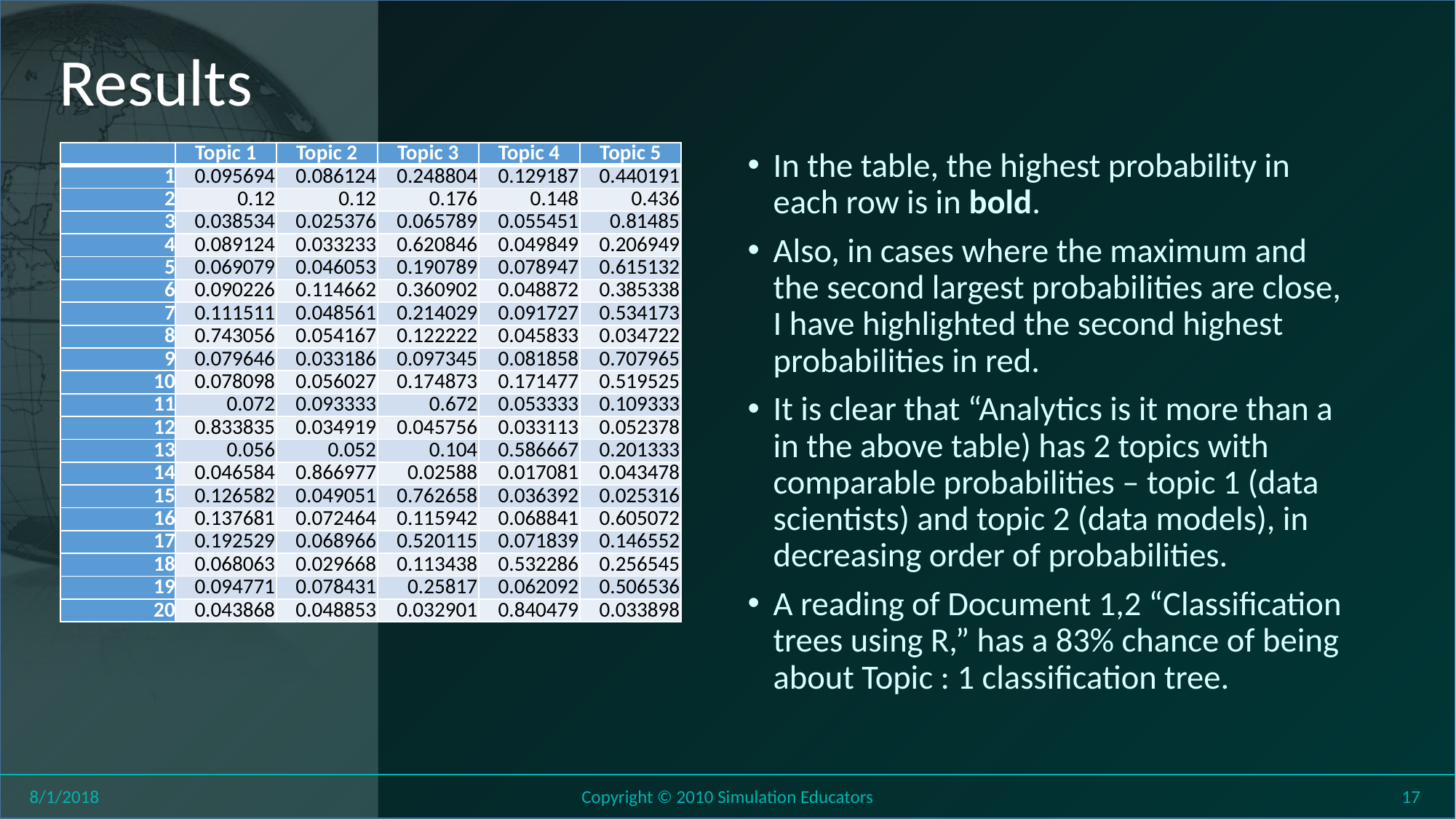

# Results
|  | Topic 1 | Topic 2 | Topic 3 | Topic 4 | Topic 5 |
| --- | --- | --- | --- | --- | --- |
| 1 | 0.095694 | 0.086124 | 0.248804 | 0.129187 | 0.440191 |
| 2 | 0.12 | 0.12 | 0.176 | 0.148 | 0.436 |
| 3 | 0.038534 | 0.025376 | 0.065789 | 0.055451 | 0.81485 |
| 4 | 0.089124 | 0.033233 | 0.620846 | 0.049849 | 0.206949 |
| 5 | 0.069079 | 0.046053 | 0.190789 | 0.078947 | 0.615132 |
| 6 | 0.090226 | 0.114662 | 0.360902 | 0.048872 | 0.385338 |
| 7 | 0.111511 | 0.048561 | 0.214029 | 0.091727 | 0.534173 |
| 8 | 0.743056 | 0.054167 | 0.122222 | 0.045833 | 0.034722 |
| 9 | 0.079646 | 0.033186 | 0.097345 | 0.081858 | 0.707965 |
| 10 | 0.078098 | 0.056027 | 0.174873 | 0.171477 | 0.519525 |
| 11 | 0.072 | 0.093333 | 0.672 | 0.053333 | 0.109333 |
| 12 | 0.833835 | 0.034919 | 0.045756 | 0.033113 | 0.052378 |
| 13 | 0.056 | 0.052 | 0.104 | 0.586667 | 0.201333 |
| 14 | 0.046584 | 0.866977 | 0.02588 | 0.017081 | 0.043478 |
| 15 | 0.126582 | 0.049051 | 0.762658 | 0.036392 | 0.025316 |
| 16 | 0.137681 | 0.072464 | 0.115942 | 0.068841 | 0.605072 |
| 17 | 0.192529 | 0.068966 | 0.520115 | 0.071839 | 0.146552 |
| 18 | 0.068063 | 0.029668 | 0.113438 | 0.532286 | 0.256545 |
| 19 | 0.094771 | 0.078431 | 0.25817 | 0.062092 | 0.506536 |
| 20 | 0.043868 | 0.048853 | 0.032901 | 0.840479 | 0.033898 |
In the table, the highest probability in each row is in bold.
Also, in cases where the maximum and the second largest probabilities are close, I have highlighted the second highest probabilities in red.
It is clear that “Analytics is it more than a in the above table) has 2 topics with comparable probabilities – topic 1 (data scientists) and topic 2 (data models), in decreasing order of probabilities.
A reading of Document 1,2 “Classification trees using R,” has a 83% chance of being about Topic : 1 classification tree.

8/1/2018
Copyright © 2010 Simulation Educators
17